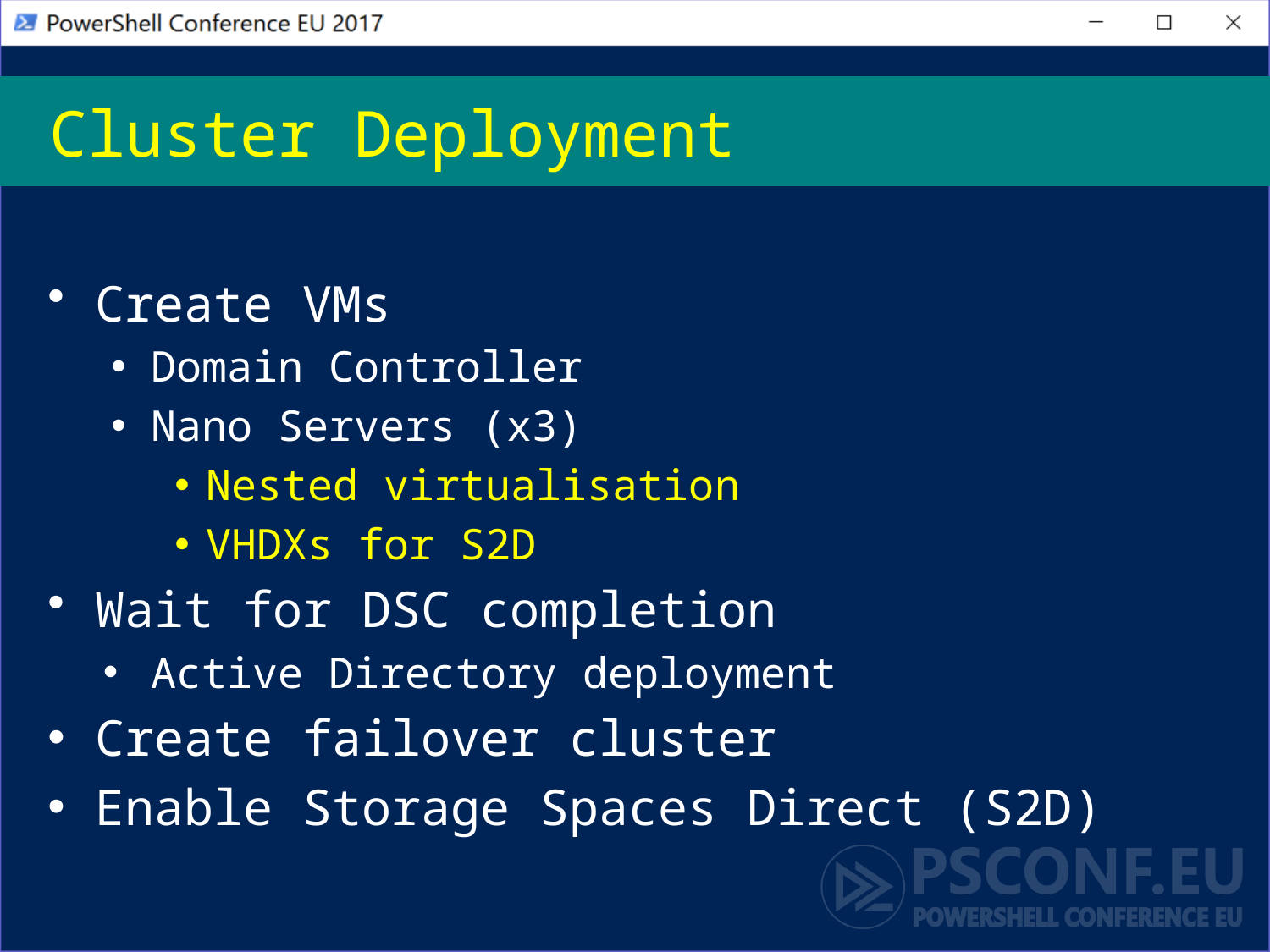

# Cluster Deployment
Create VMs
Domain Controller
Nano Servers (x3)
Nested virtualisation
VHDXs for S2D
Wait for DSC completion
Active Directory deployment
Create failover cluster
Enable Storage Spaces Direct (S2D)